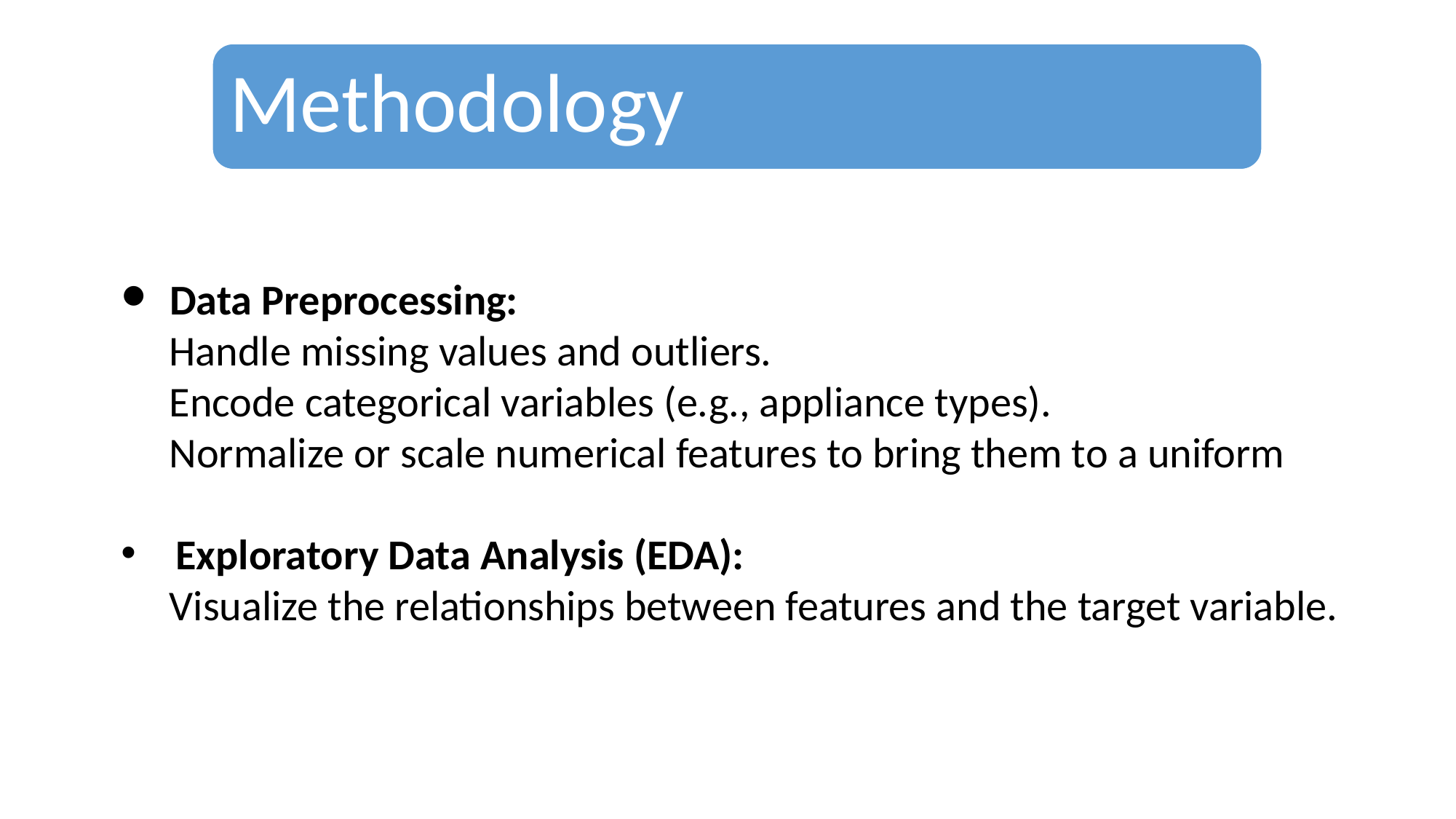

Methodology
Data Preprocessing:
     Handle missing values and outliers.
     Encode categorical variables (e.g., appliance types).
     Normalize or scale numerical features to bring them to a uniform
Exploratory Data Analysis (EDA):
     Visualize the relationships between features and the target variable.